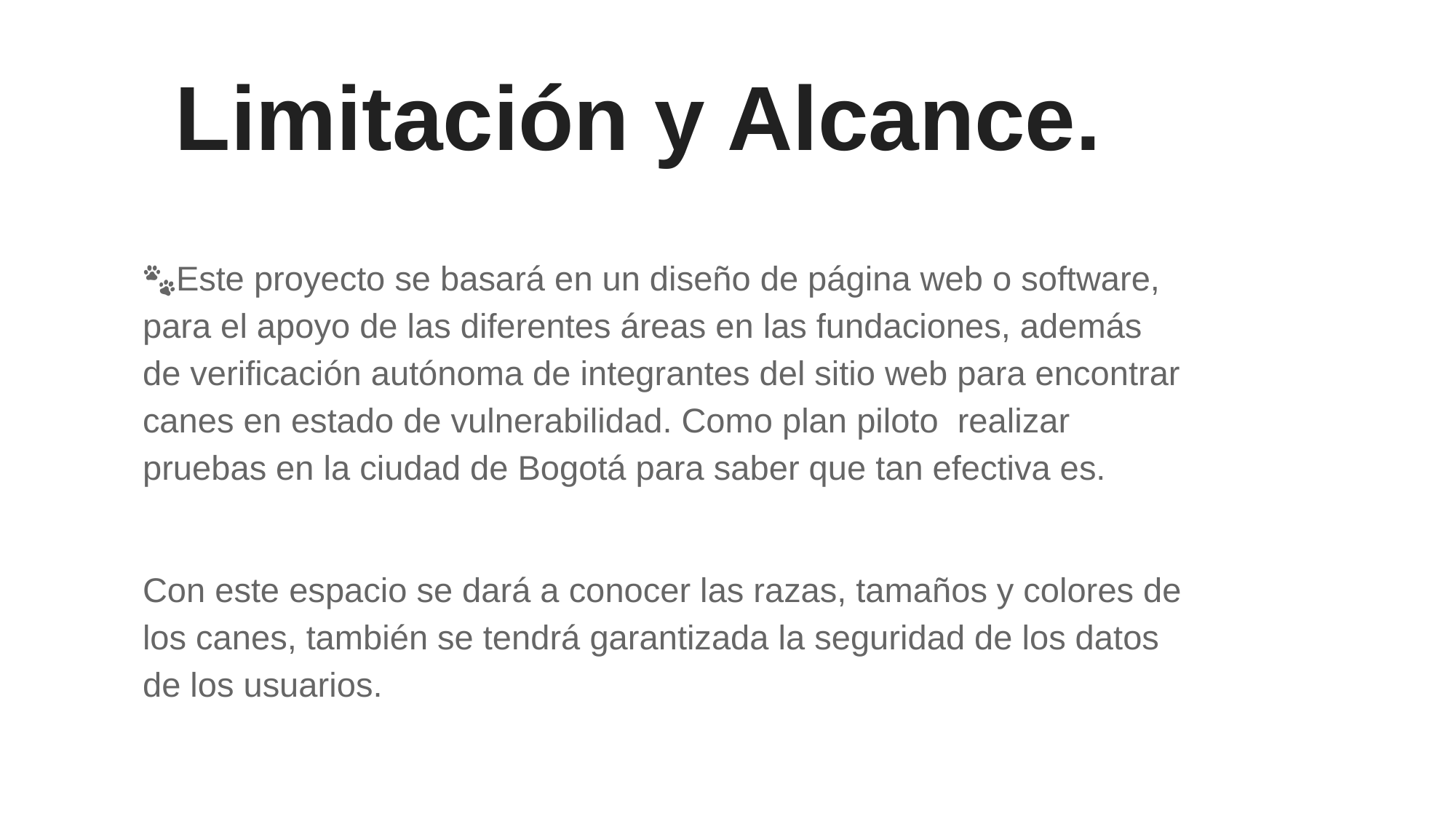

# Limitación y Alcance.
🐾Este proyecto se basará en un diseño de página web o software, para el apoyo de las diferentes áreas en las fundaciones, además de verificación autónoma de integrantes del sitio web para encontrar canes en estado de vulnerabilidad. Como plan piloto  realizar pruebas en la ciudad de Bogotá para saber que tan efectiva es.

Con este espacio se dará a conocer las razas, tamaños y colores de los canes, también se tendrá garantizada la seguridad de los datos de los usuarios.